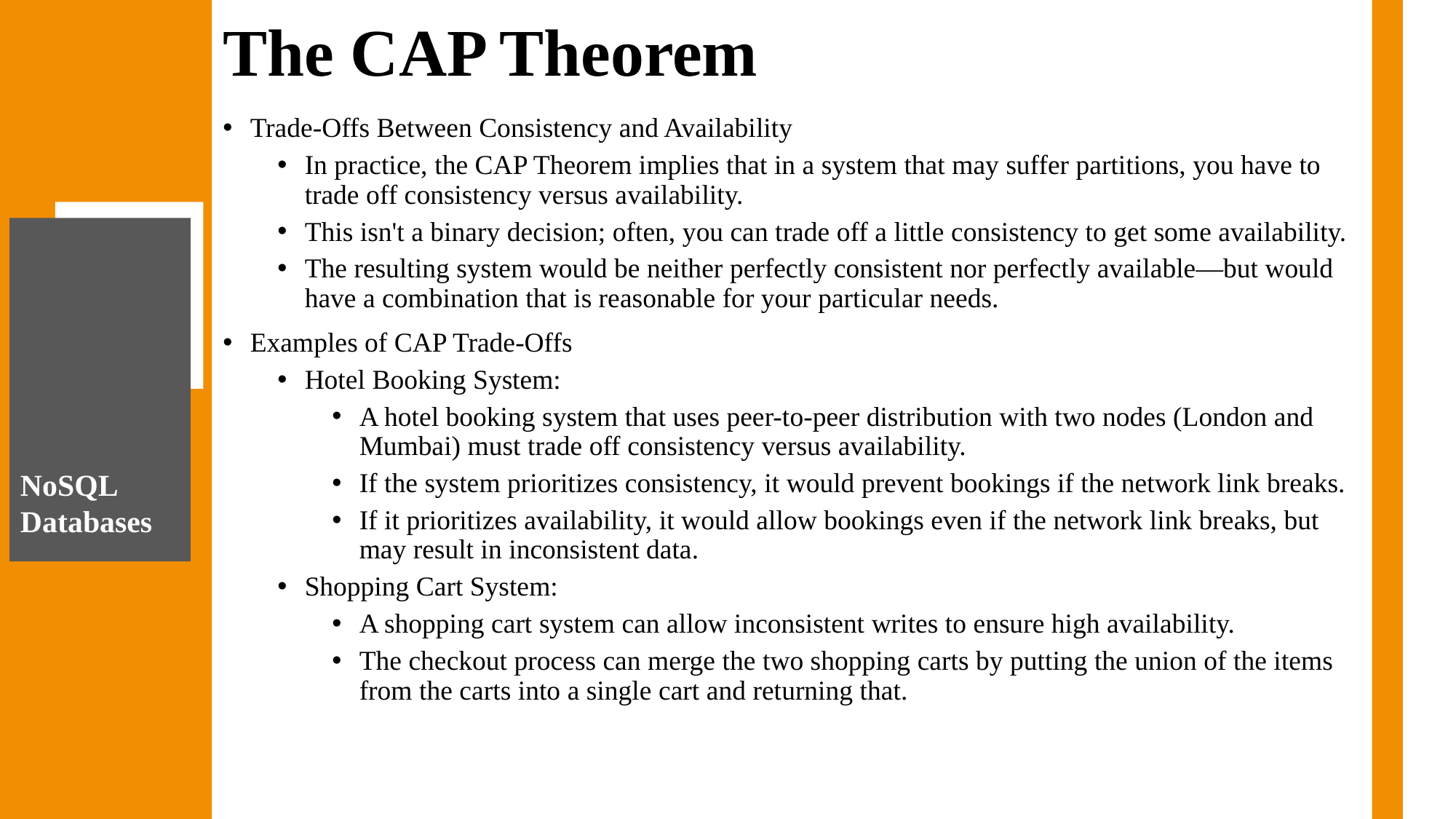

# The CAP Theorem

Trade-Offs Between Consistency and Availability
In practice, the CAP Theorem implies that in a system that may suffer partitions, you have to trade off consistency versus availability.
This isn't a binary decision; often, you can trade off a little consistency to get some availability.
The resulting system would be neither perfectly consistent nor perfectly available—but would have a combination that is reasonable for your particular needs.
Examples of CAP Trade-Offs
Hotel Booking System:
A hotel booking system that uses peer-to-peer distribution with two nodes (London and Mumbai) must trade off consistency versus availability.
If the system prioritizes consistency, it would prevent bookings if the network link breaks.
If it prioritizes availability, it would allow bookings even if the network link breaks, but may result in inconsistent data.
Shopping Cart System:
A shopping cart system can allow inconsistent writes to ensure high availability.
The checkout process can merge the two shopping carts by putting the union of the items from the carts into a single cart and returning that.

NoSQL Databases